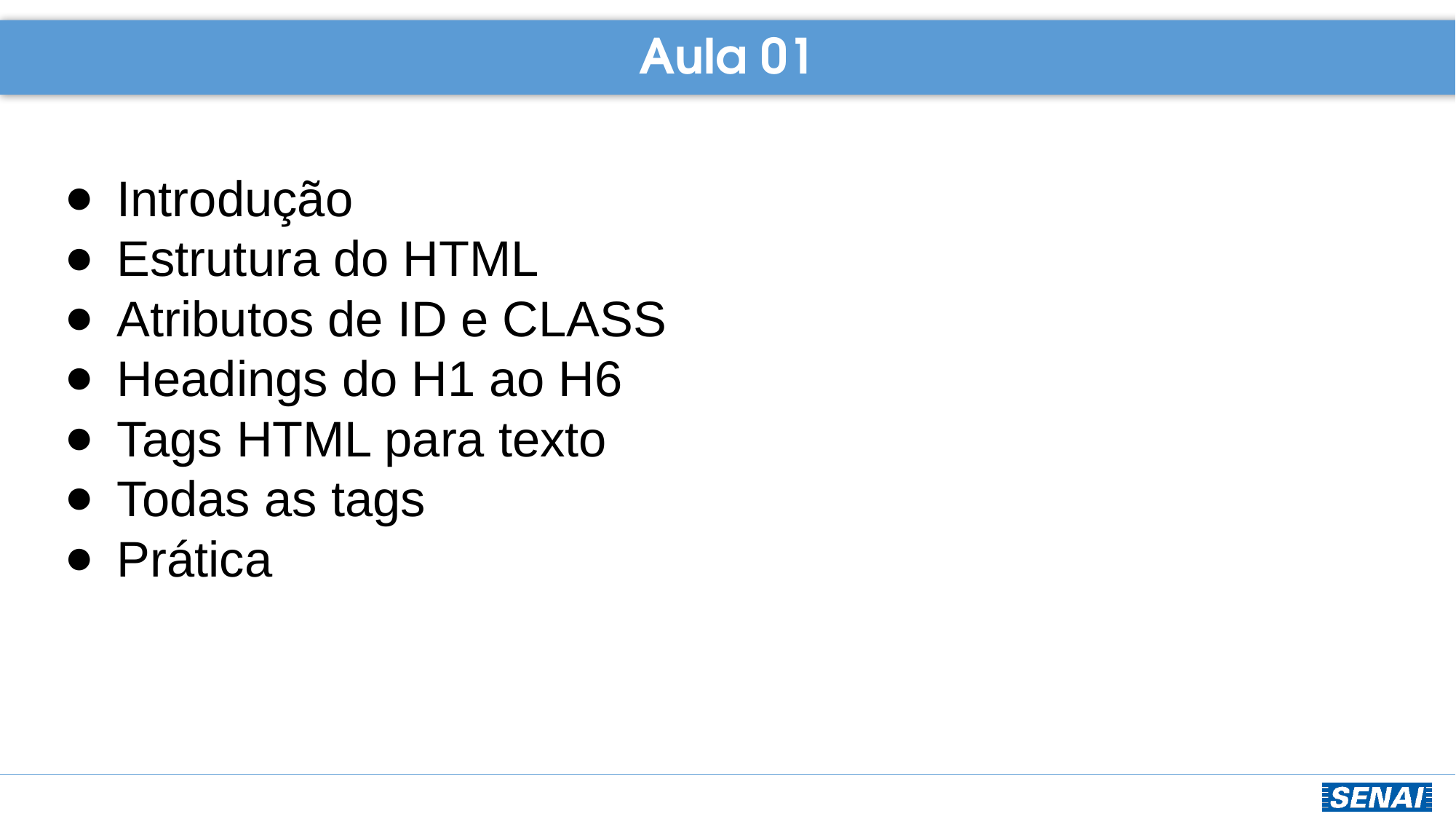

Aula 01

Introdução
Estrutura do HTML
Atributos de ID e CLASS
Headings do H1 ao H6
Tags HTML para texto
Todas as tags
Prática